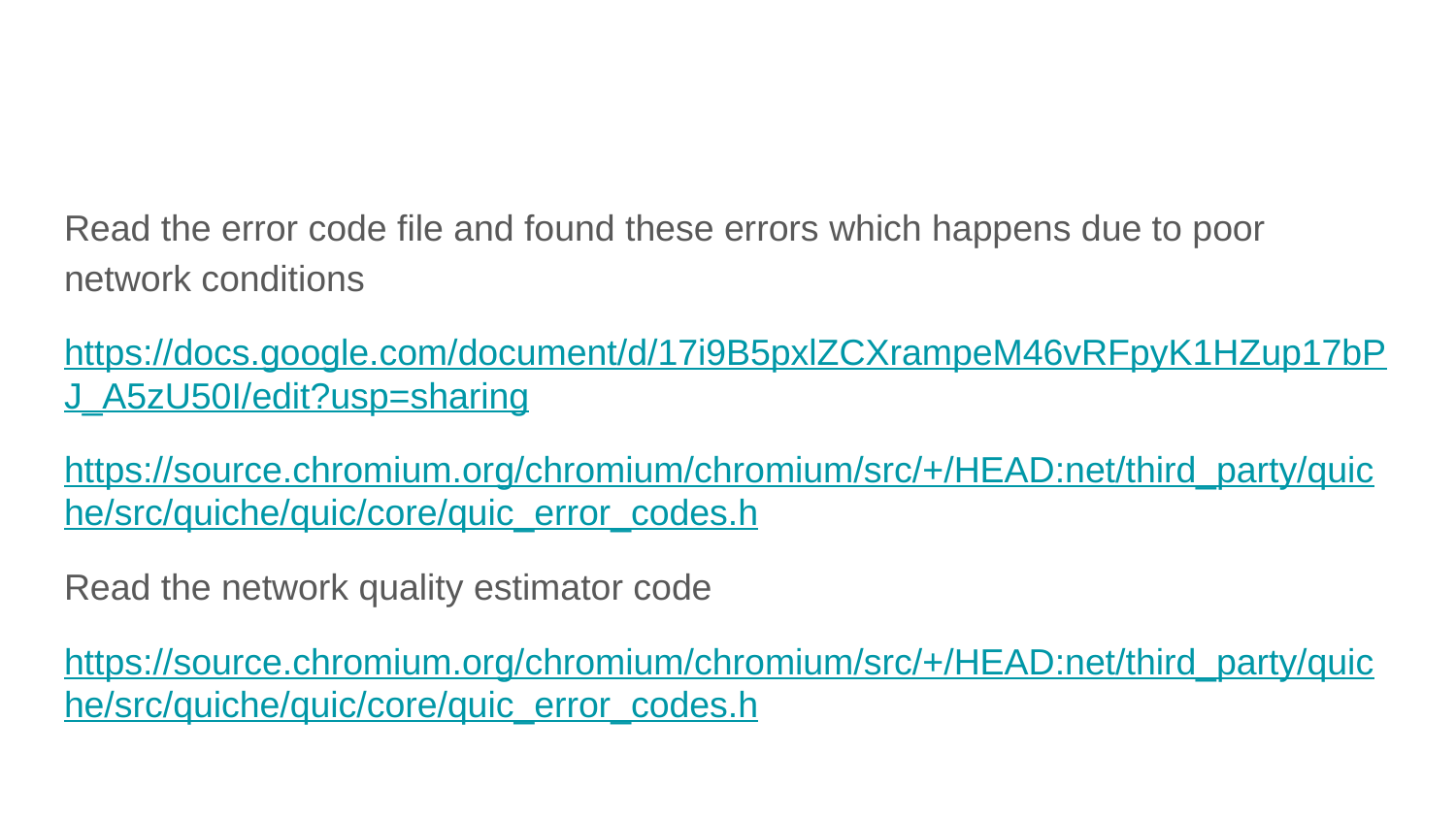

#
Read the error code file and found these errors which happens due to poor network conditions
https://docs.google.com/document/d/17i9B5pxlZCXrampeM46vRFpyK1HZup17bPJ_A5zU50I/edit?usp=sharing
https://source.chromium.org/chromium/chromium/src/+/HEAD:net/third_party/quiche/src/quiche/quic/core/quic_error_codes.h
Read the network quality estimator code
https://source.chromium.org/chromium/chromium/src/+/HEAD:net/third_party/quiche/src/quiche/quic/core/quic_error_codes.h